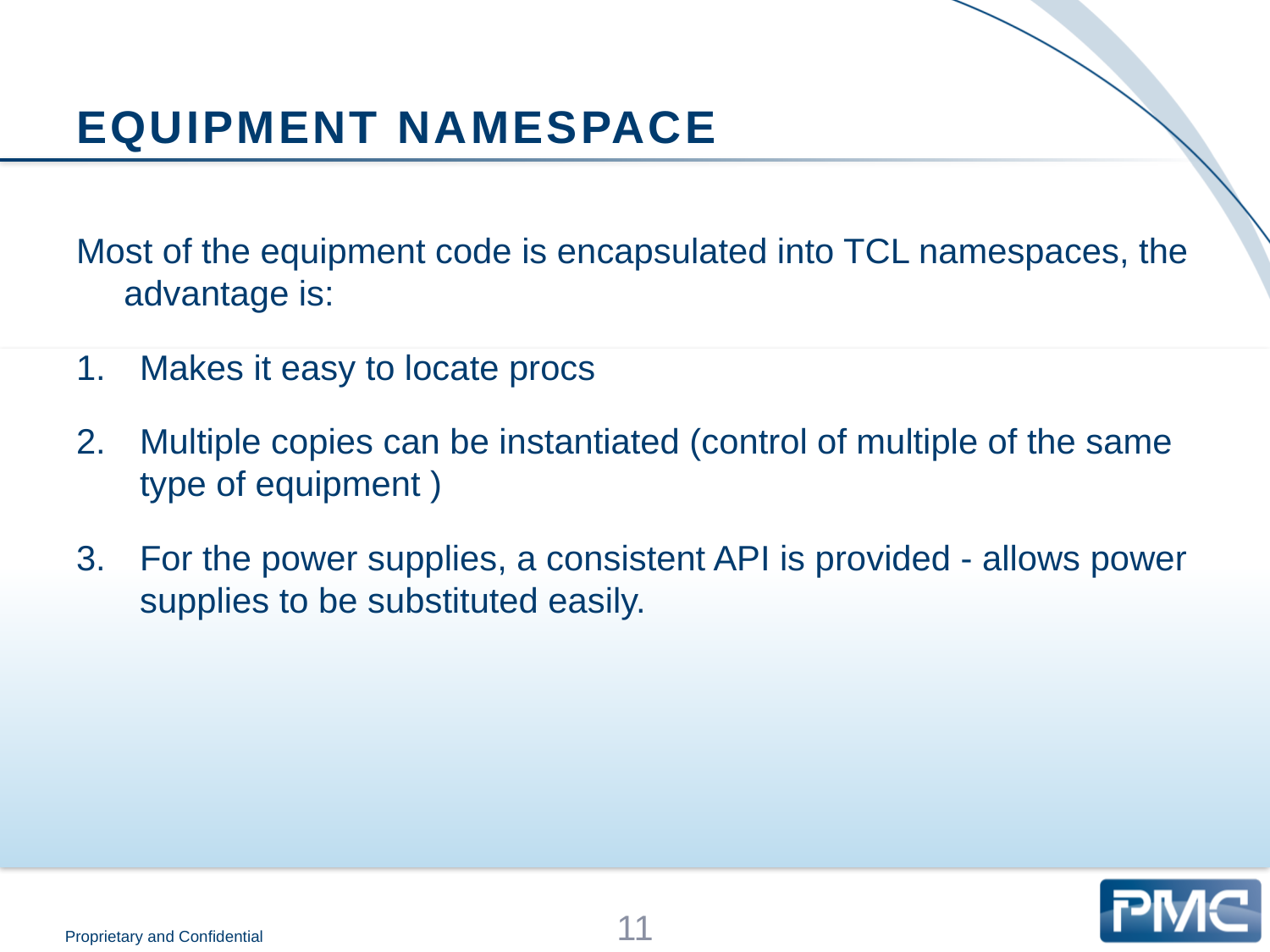

# Equipment Namespace
Most of the equipment code is encapsulated into TCL namespaces, the advantage is:
Makes it easy to locate procs
Multiple copies can be instantiated (control of multiple of the same type of equipment )
For the power supplies, a consistent API is provided - allows power supplies to be substituted easily.

11